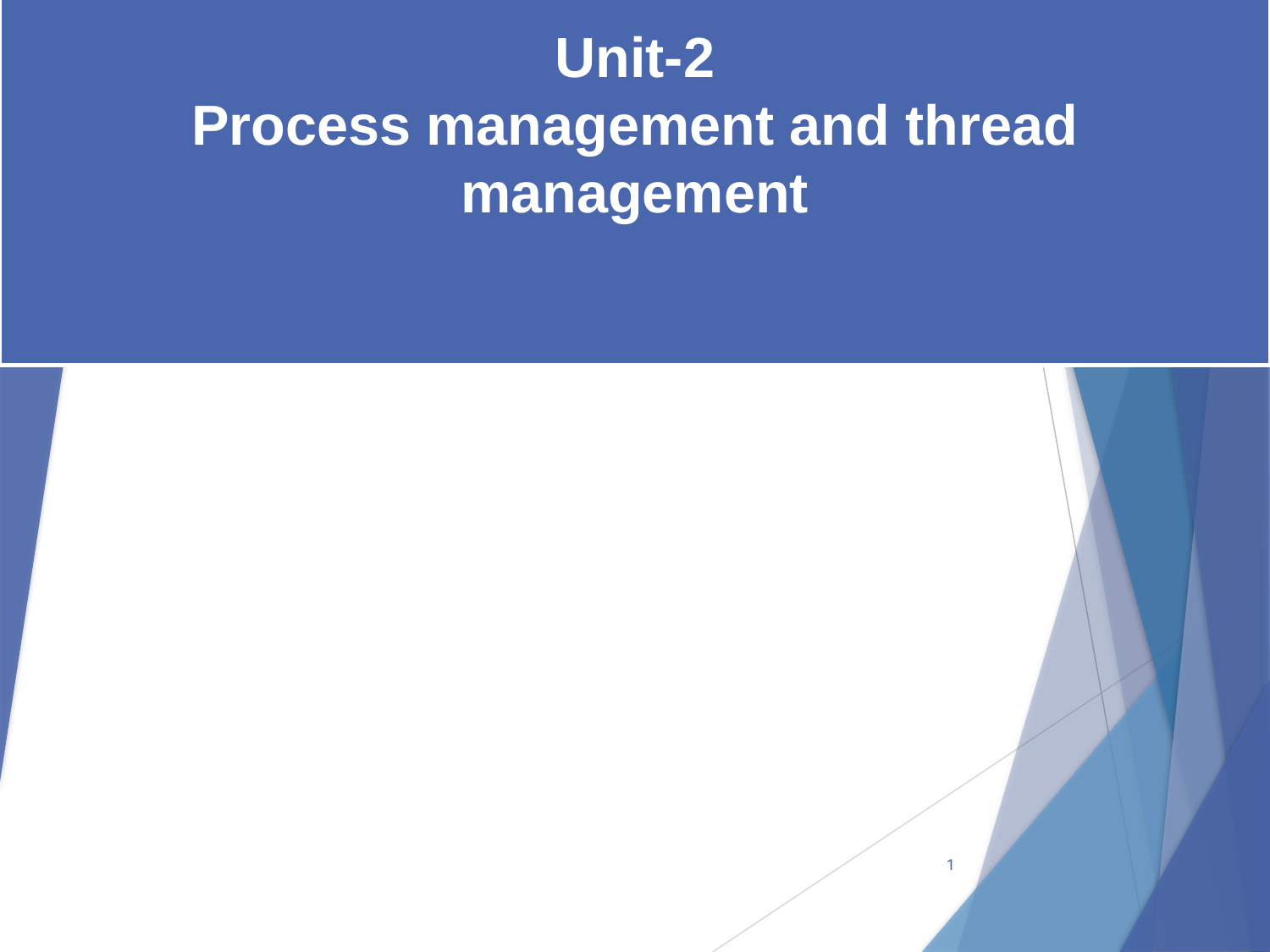

Unit-2
Process management and thread management

1